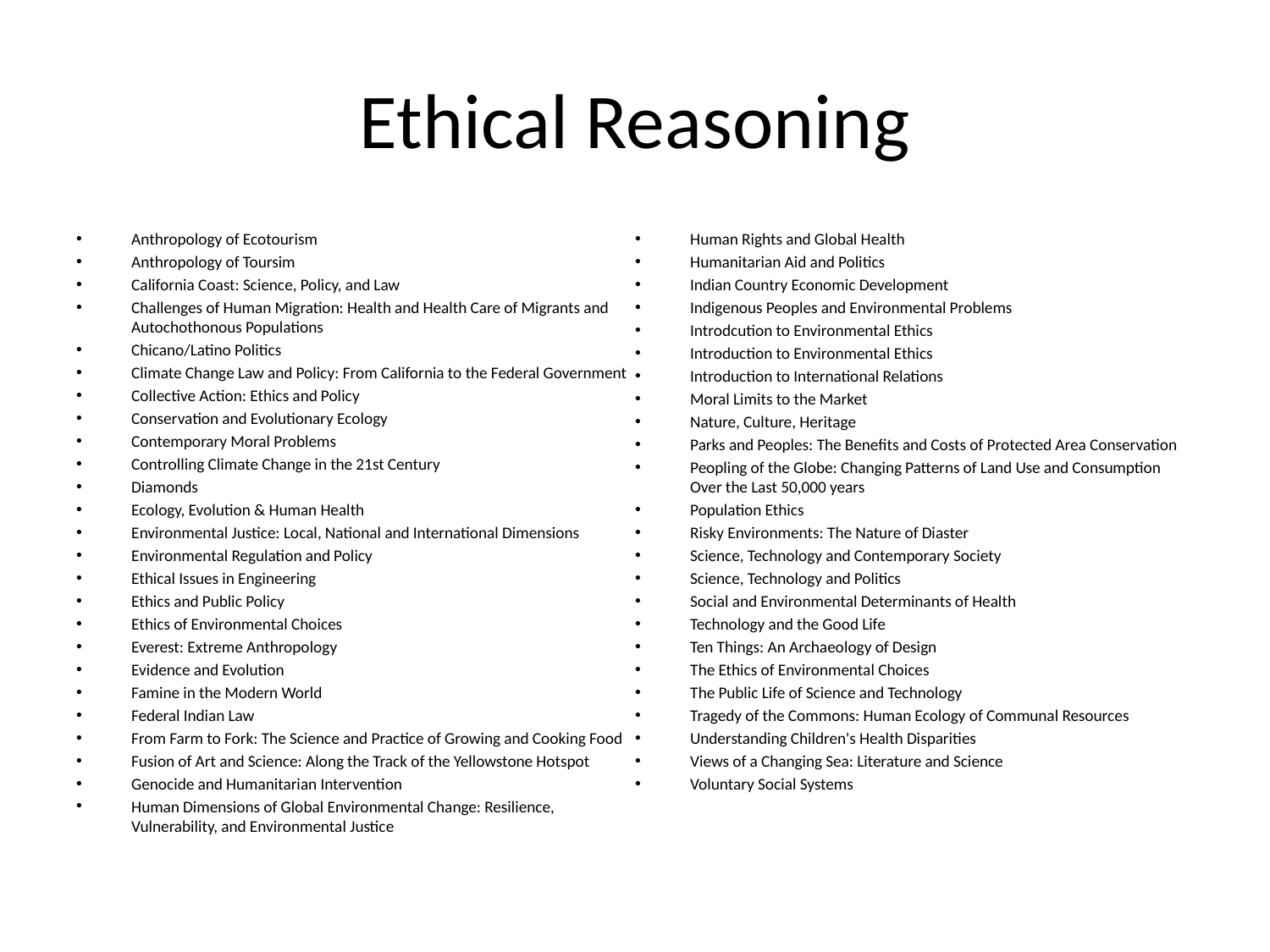

# Ethical Reasoning
Anthropology of Ecotourism
Anthropology of Toursim
California Coast: Science, Policy, and Law
Challenges of Human Migration: Health and Health Care of Migrants and Autochothonous Populations
Chicano/Latino Politics
Climate Change Law and Policy: From California to the Federal Government
Collective Action: Ethics and Policy
Conservation and Evolutionary Ecology
Contemporary Moral Problems
Controlling Climate Change in the 21st Century
Diamonds
Ecology, Evolution & Human Health
Environmental Justice: Local, National and International Dimensions
Environmental Regulation and Policy
Ethical Issues in Engineering
Ethics and Public Policy
Ethics of Environmental Choices
Everest: Extreme Anthropology
Evidence and Evolution
Famine in the Modern World
Federal Indian Law
From Farm to Fork: The Science and Practice of Growing and Cooking Food
Fusion of Art and Science: Along the Track of the Yellowstone Hotspot
Genocide and Humanitarian Intervention
Human Dimensions of Global Environmental Change: Resilience, Vulnerability, and Environmental Justice
Human Rights and Global Health
Humanitarian Aid and Politics
Indian Country Economic Development
Indigenous Peoples and Environmental Problems
Introdcution to Environmental Ethics
Introduction to Environmental Ethics
Introduction to International Relations
Moral Limits to the Market
Nature, Culture, Heritage
Parks and Peoples: The Benefits and Costs of Protected Area Conservation
Peopling of the Globe: Changing Patterns of Land Use and Consumption Over the Last 50,000 years
Population Ethics
Risky Environments: The Nature of Diaster
Science, Technology and Contemporary Society
Science, Technology and Politics
Social and Environmental Determinants of Health
Technology and the Good Life
Ten Things: An Archaeology of Design
The Ethics of Environmental Choices
The Public Life of Science and Technology
Tragedy of the Commons: Human Ecology of Communal Resources
Understanding Children's Health Disparities
Views of a Changing Sea: Literature and Science
Voluntary Social Systems